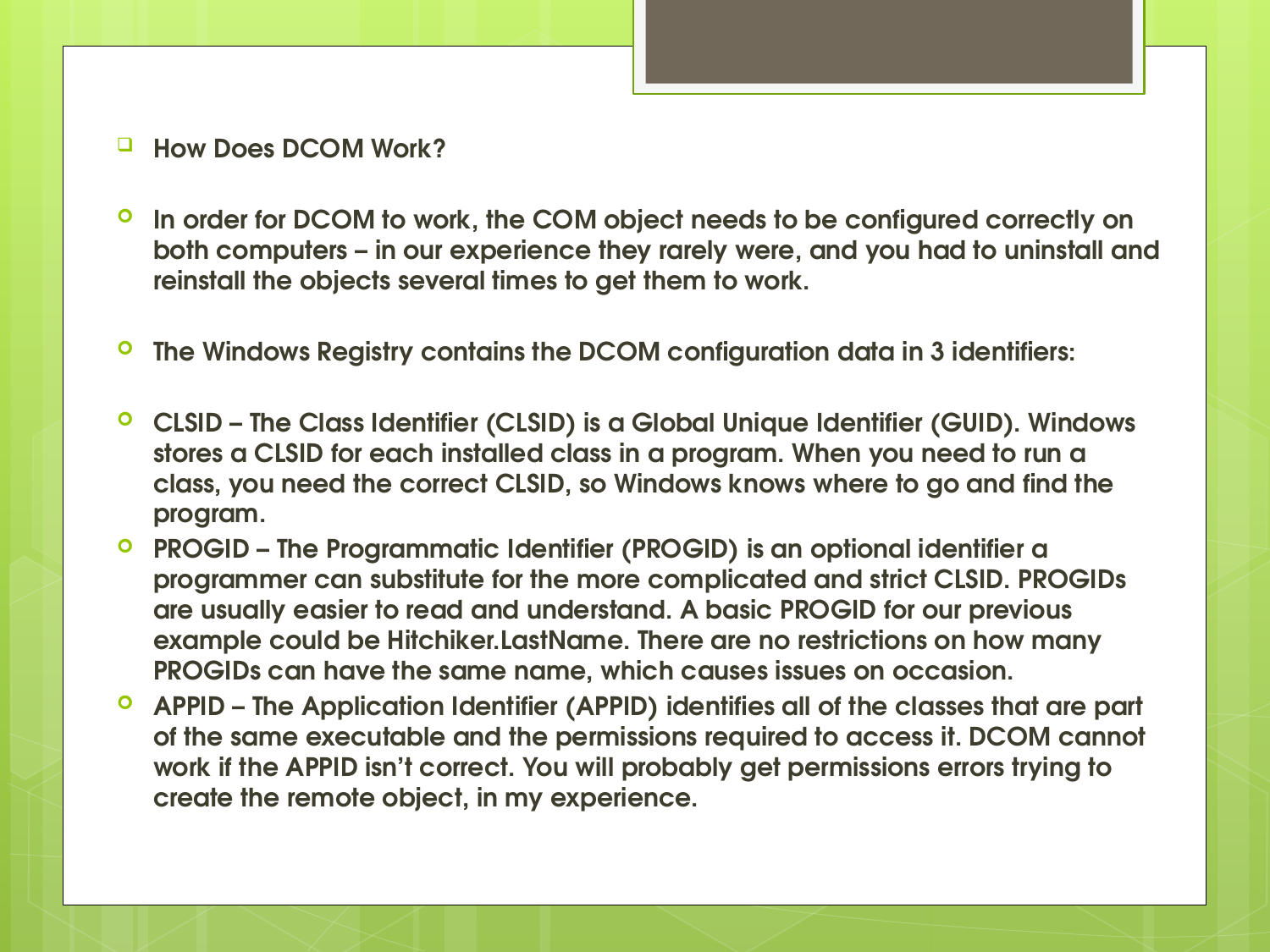

How Does DCOM Work?

In order for DCOM to work, the COM object needs to be configured correctly on both computers – in our experience they rarely were, and you had to uninstall and reinstall the objects several times to get them to work.

The Windows Registry contains the DCOM configuration data in 3 identifiers:

CLSID – The Class Identifier (CLSID) is a Global Unique Identifier (GUID). Windows stores a CLSID for each installed class in a program. When you need to run a class, you need the correct CLSID, so Windows knows where to go and find the program.
PROGID – The Programmatic Identifier (PROGID) is an optional identifier a programmer can substitute for the more complicated and strict CLSID. PROGIDs are usually easier to read and understand. A basic PROGID for our previous example could be Hitchiker.LastName. There are no restrictions on how many PROGIDs can have the same name, which causes issues on occasion.
APPID – The Application Identifier (APPID) identifies all of the classes that are part of the same executable and the permissions required to access it. DCOM cannot work if the APPID isn’t correct. You will probably get permissions errors trying to create the remote object, in my experience.